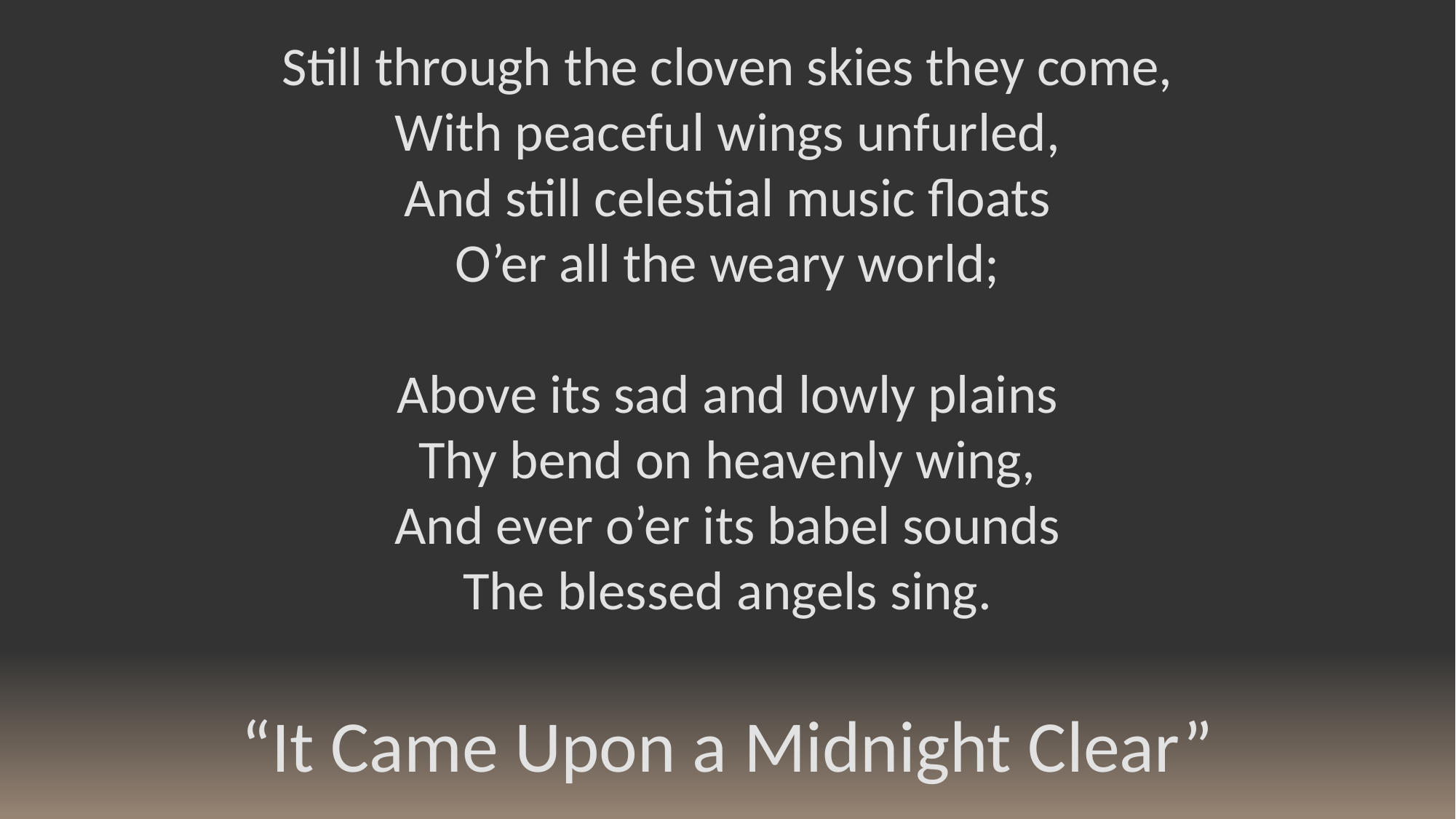

Still through the cloven skies they come,
With peaceful wings unfurled,
And still celestial music floats
O’er all the weary world;

Above its sad and lowly plains
Thy bend on heavenly wing,
And ever o’er its babel sounds
The blessed angels sing.

“It Came Upon a Midnight Clear”